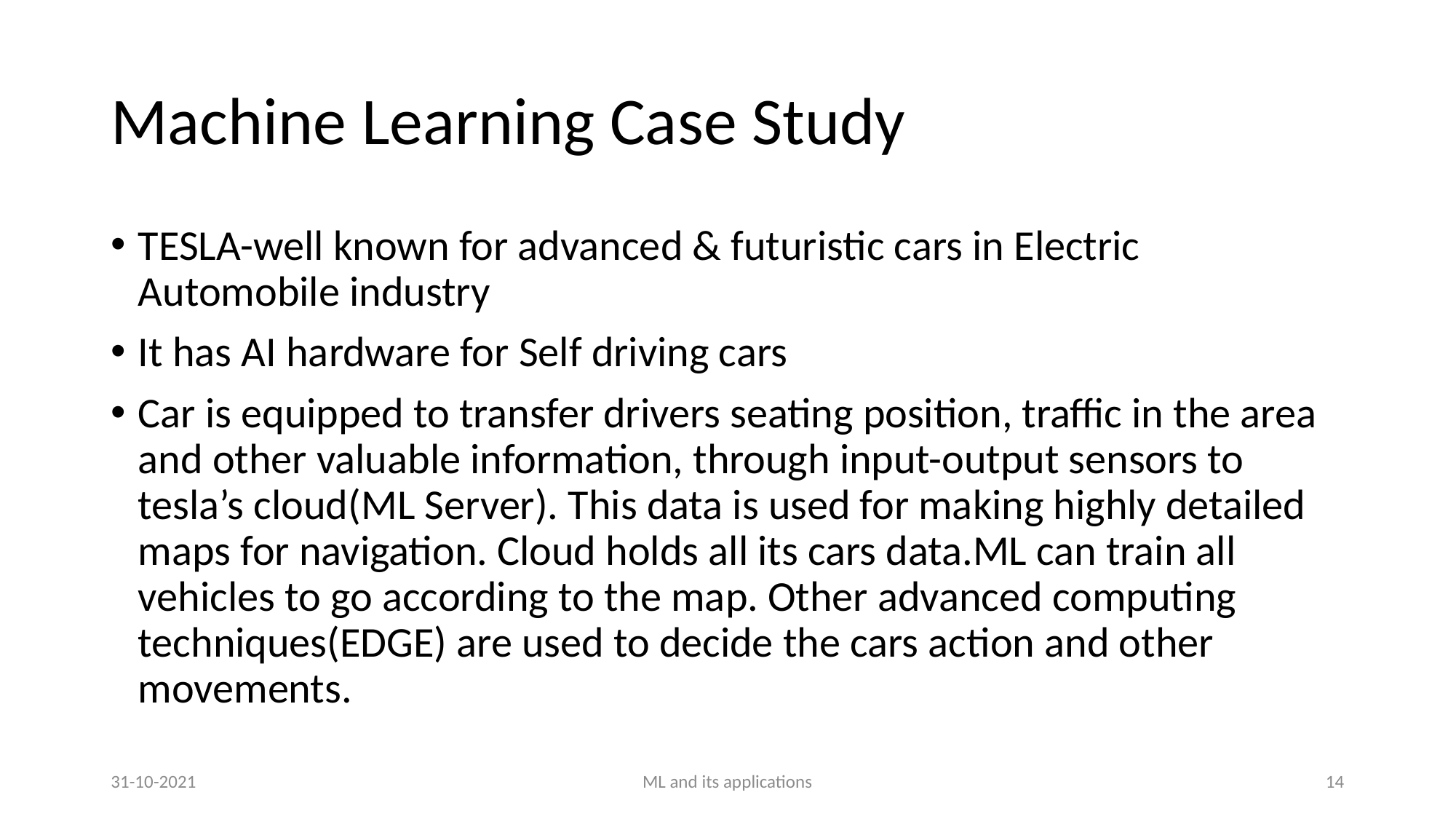

# Machine Learning Case Study
TESLA-well known for advanced & futuristic cars in Electric Automobile industry
It has AI hardware for Self driving cars
Car is equipped to transfer drivers seating position, traffic in the area and other valuable information, through input-output sensors to tesla’s cloud(ML Server). This data is used for making highly detailed maps for navigation. Cloud holds all its cars data.ML can train all vehicles to go according to the map. Other advanced computing techniques(EDGE) are used to decide the cars action and other movements.
31-10-2021
ML and its applications
14